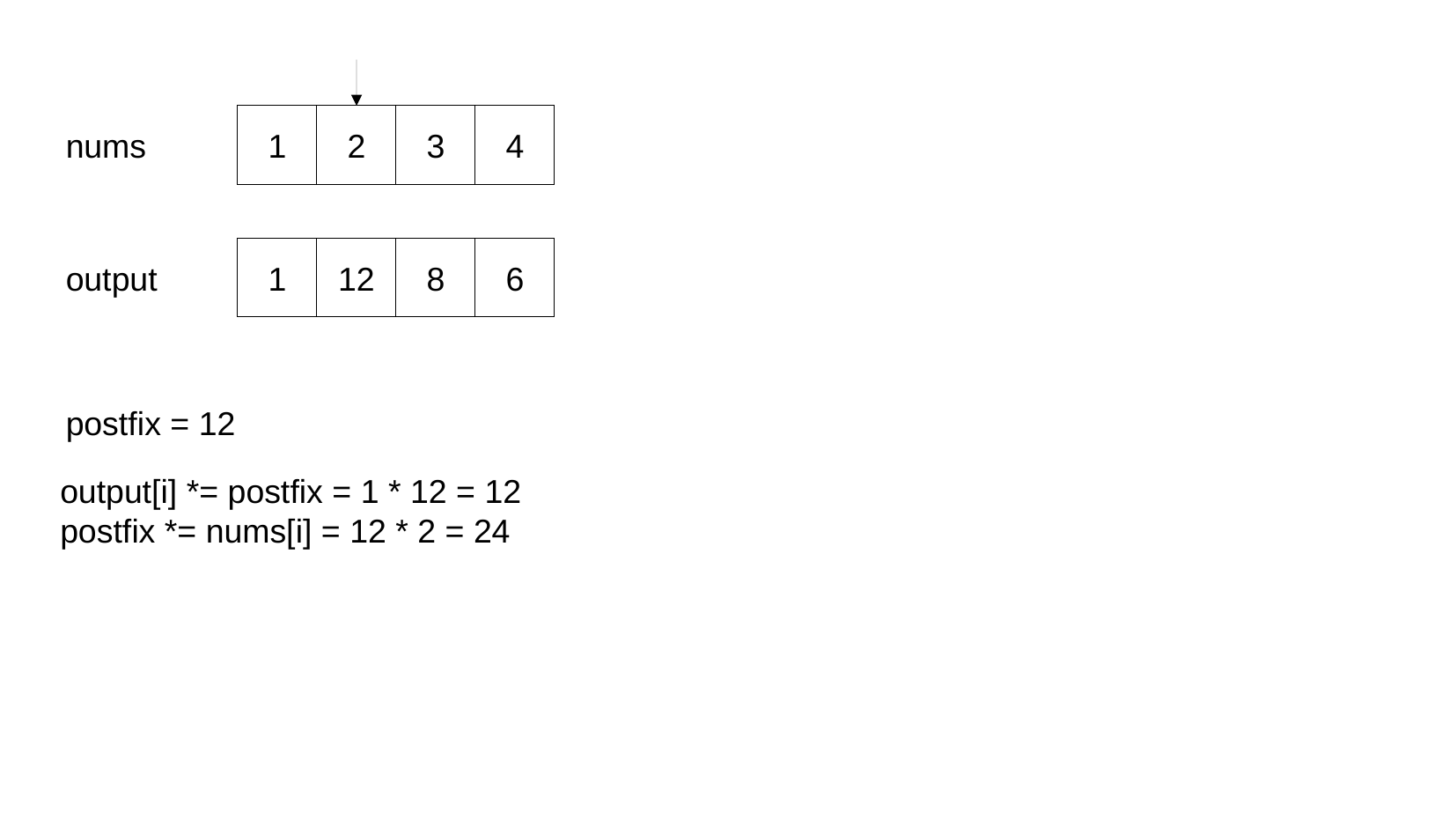

1
2
3
4
nums
1
12
8
6
output
postfix = 12
output[i] *= postfix = 1 * 12 = 12
postfix *= nums[i] = 12 * 2 = 24